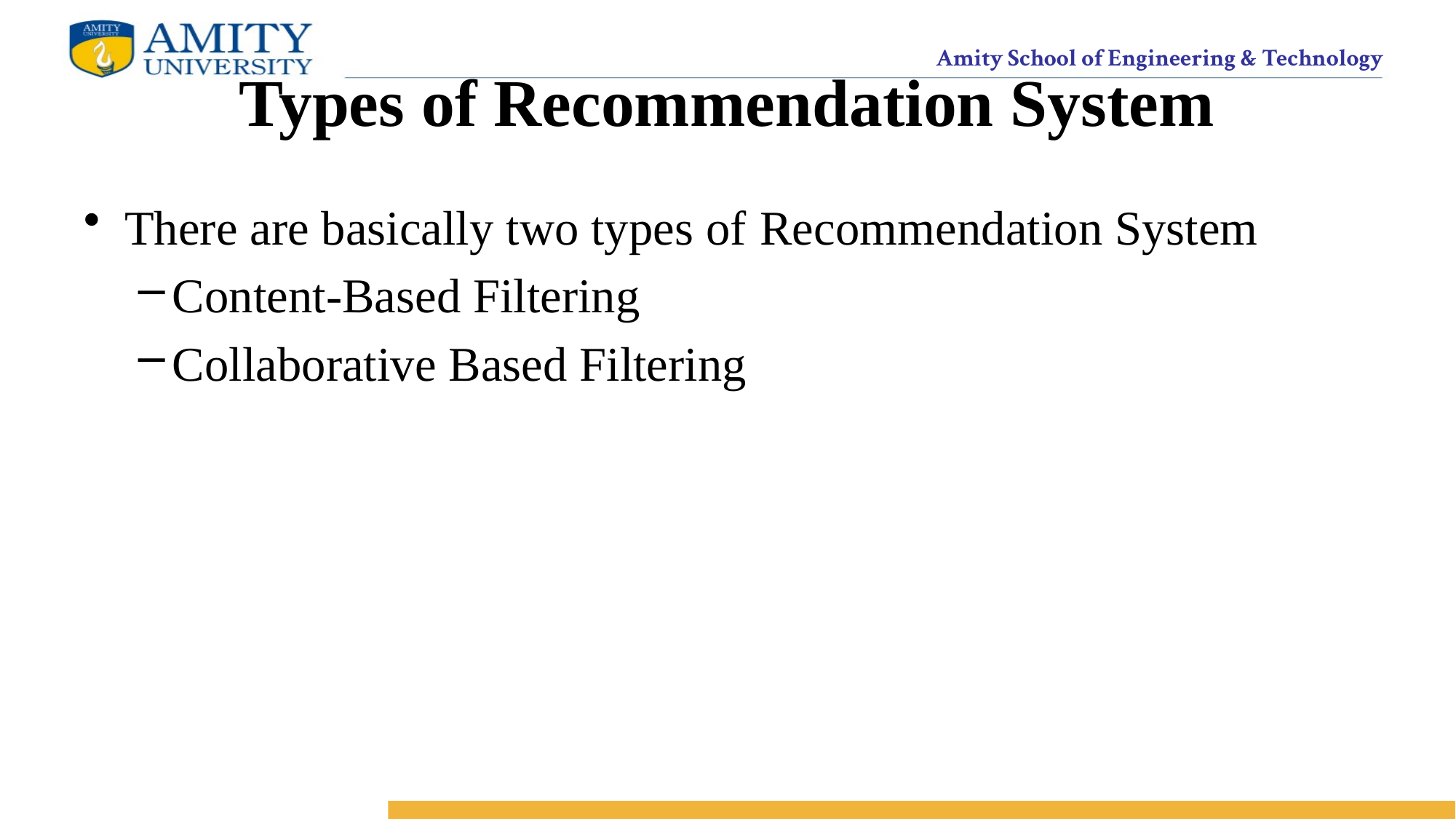

# Types of Recommendation System
There are basically two types of Recommendation System
Content-Based Filtering
Collaborative Based Filtering